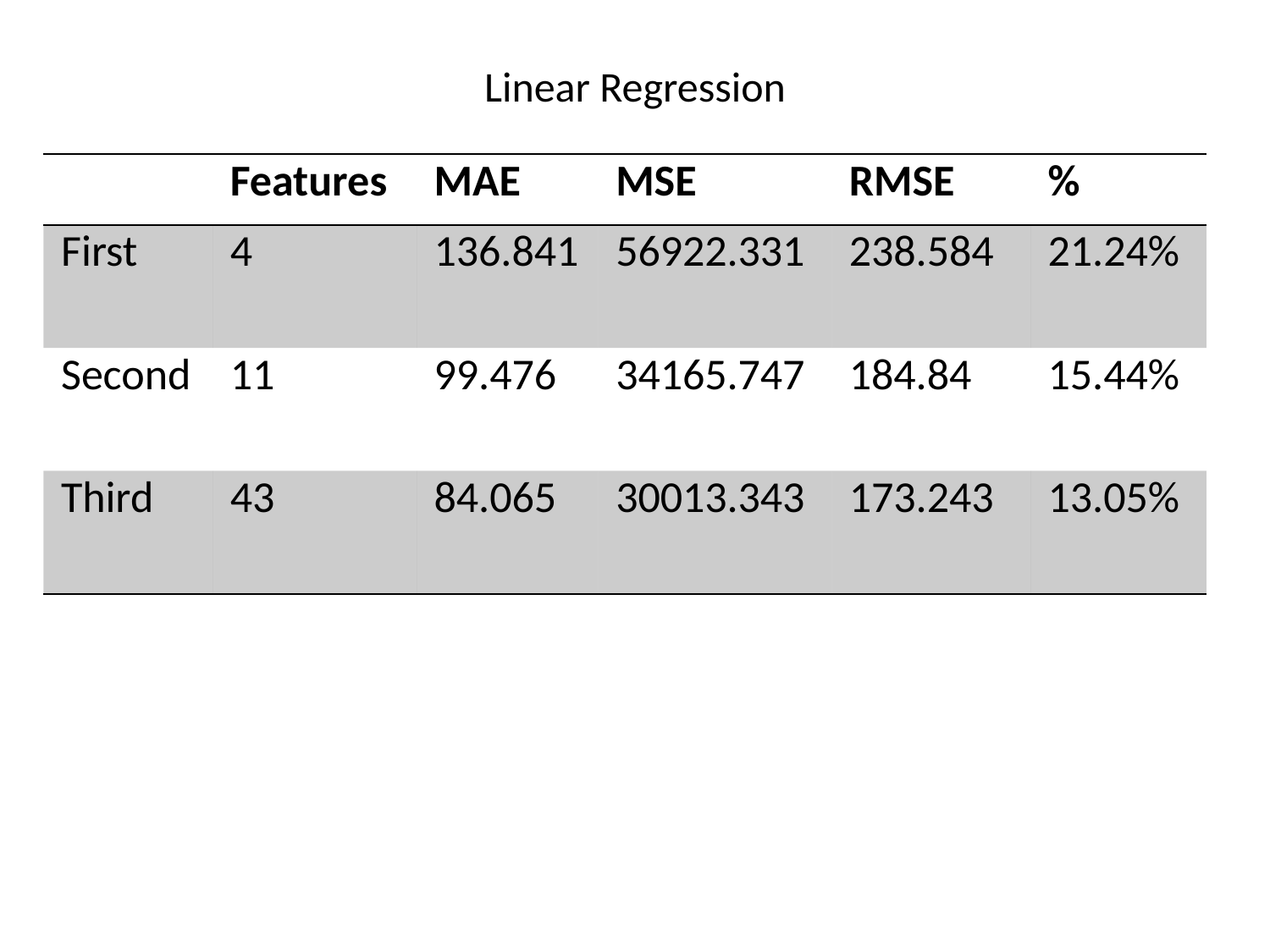

# Linear Regression
|  | Features | MAE | MSE | RMSE | % |
| --- | --- | --- | --- | --- | --- |
| First | 4 | 136.841 | 56922.331 | 238.584 | 21.24% |
| Second | 11 | 99.476 | 34165.747 | 184.84 | 15.44% |
| Third | 43 | 84.065 | 30013.343 | 173.243 | 13.05% |